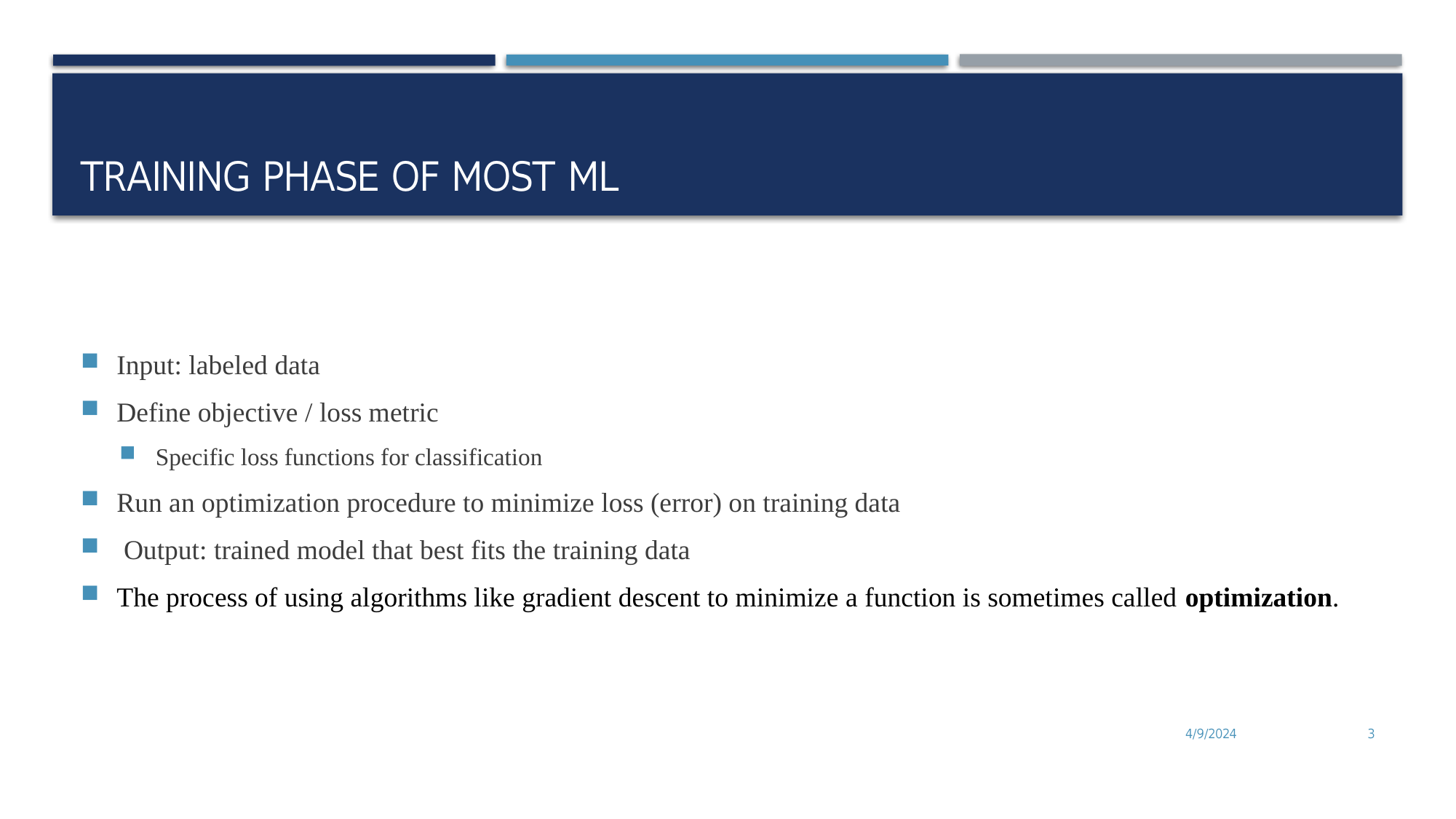

# Training phase of most ML
Input: labeled data
Define objective / loss metric
Specific loss functions for classification
Run an optimization procedure to minimize loss (error) on training data
 Output: trained model that best fits the training data
The process of using algorithms like gradient descent to minimize a function is sometimes called optimization.
4/9/2024
3